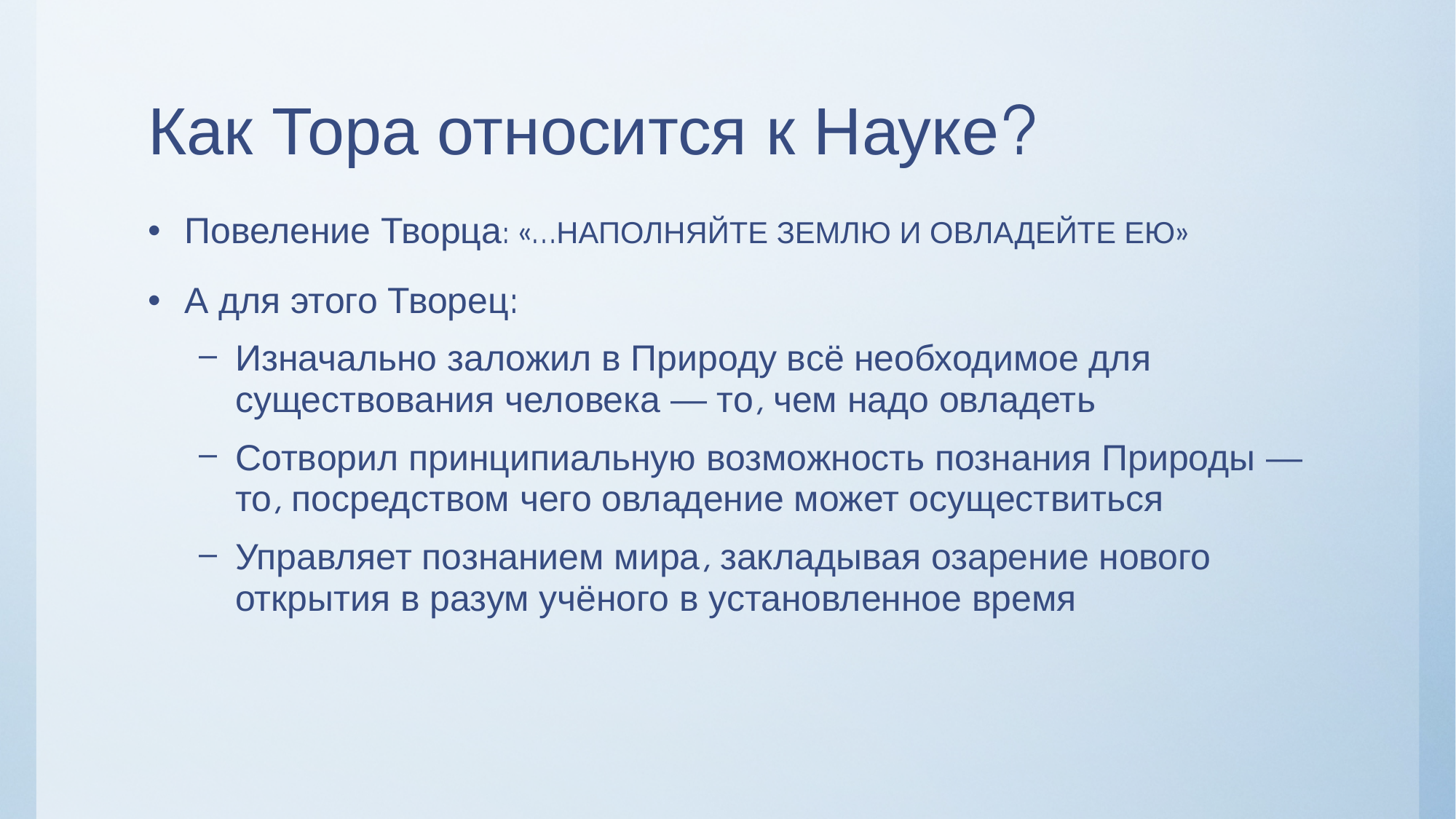

# Как Тора относится к Науке?
Повеление Творца: «…НАПОЛНЯЙТЕ ЗЕМЛЮ И ОВЛАДЕЙТЕ ЕЮ»
А для этого Творец:
Изначально заложил в Природу всё необходимое для существования человека — то, чем надо овладеть
Сотворил принципиальную возможность познания Природы — то, посредством чего овладение может осуществиться
Управляет познанием мира, закладывая озарение нового открытия в разум учёного в установленное время